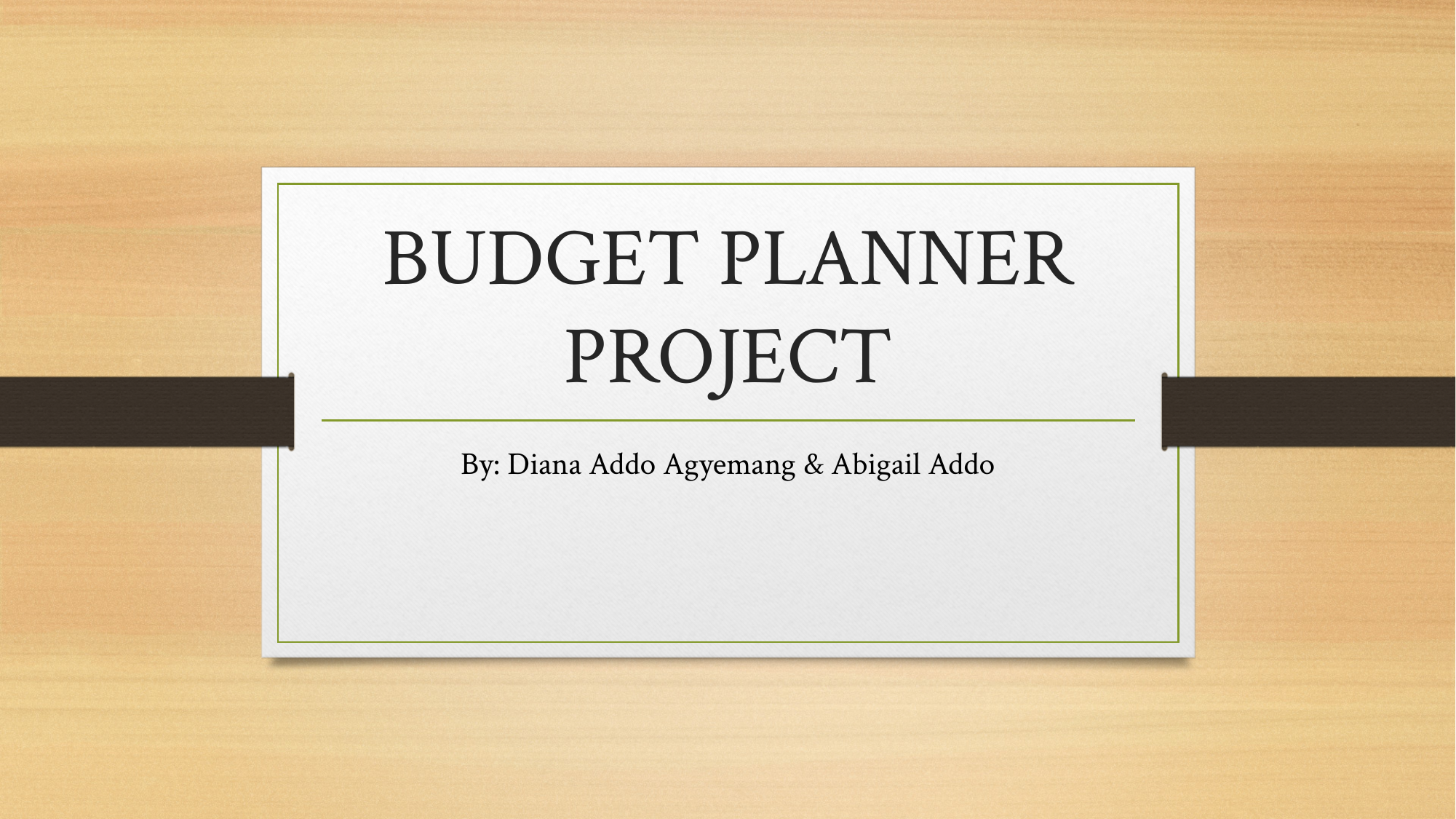

# BUDGET PLANNER PROJECT
By: Diana Addo Agyemang & Abigail Addo